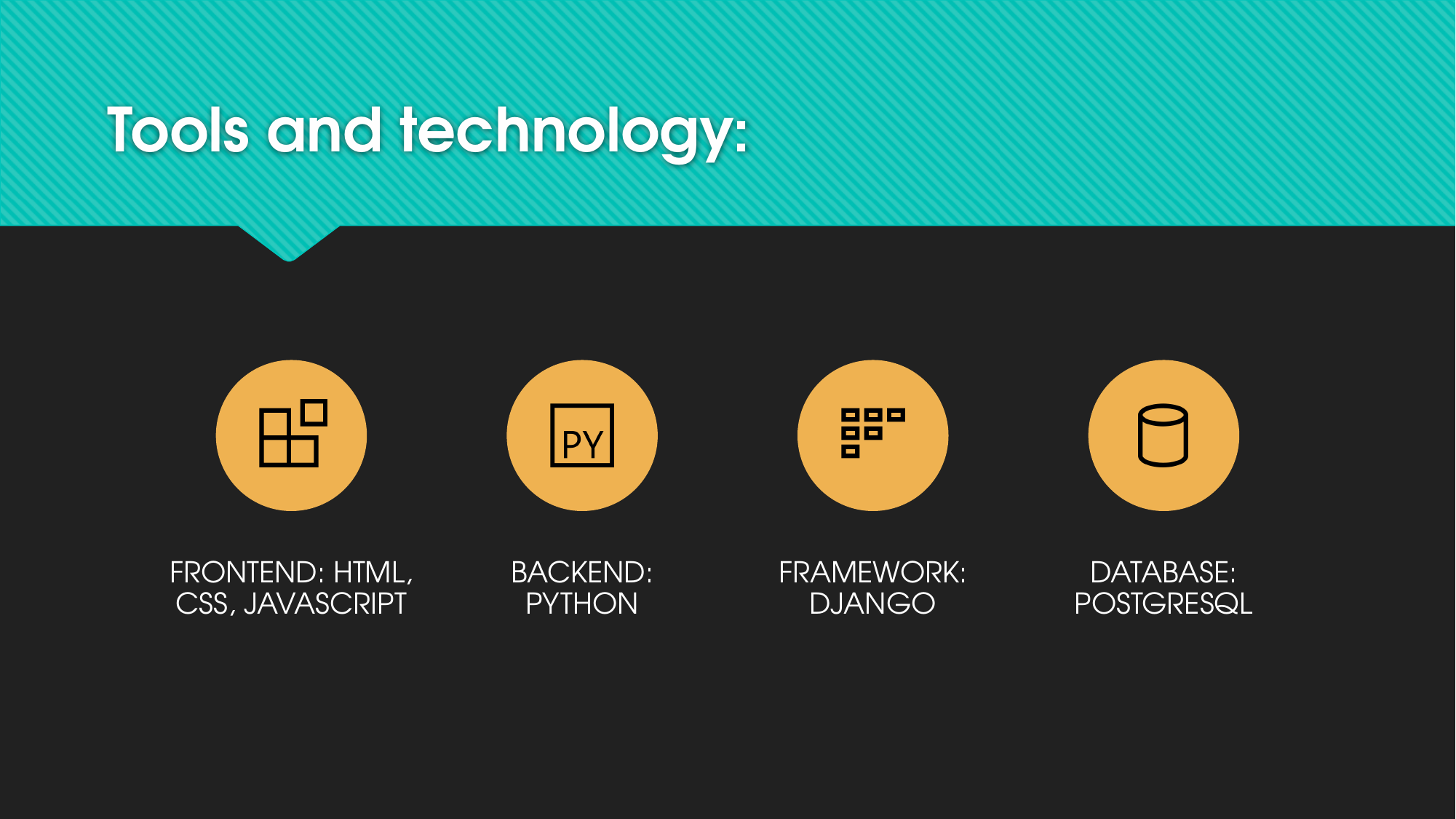

# Tools and technology:
Frontend: HTML, CSS, Javascript
Backend: Python
Framework: Django
Database: Postgresql